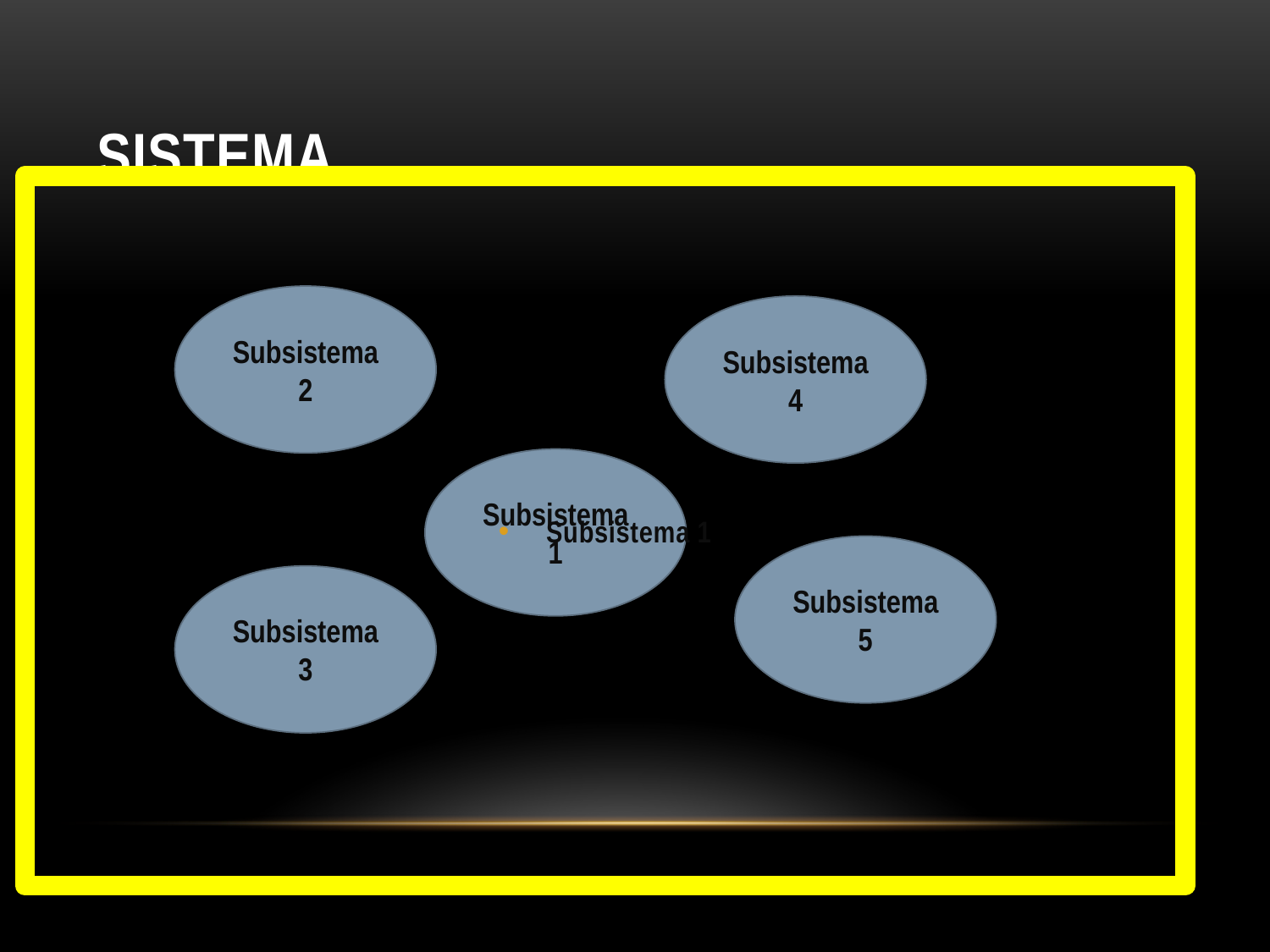

# sistema
Subsistema 1
Subsistema 2
Subsistema 4
Subsistema 1
Subsistema 5
Subsistema 3